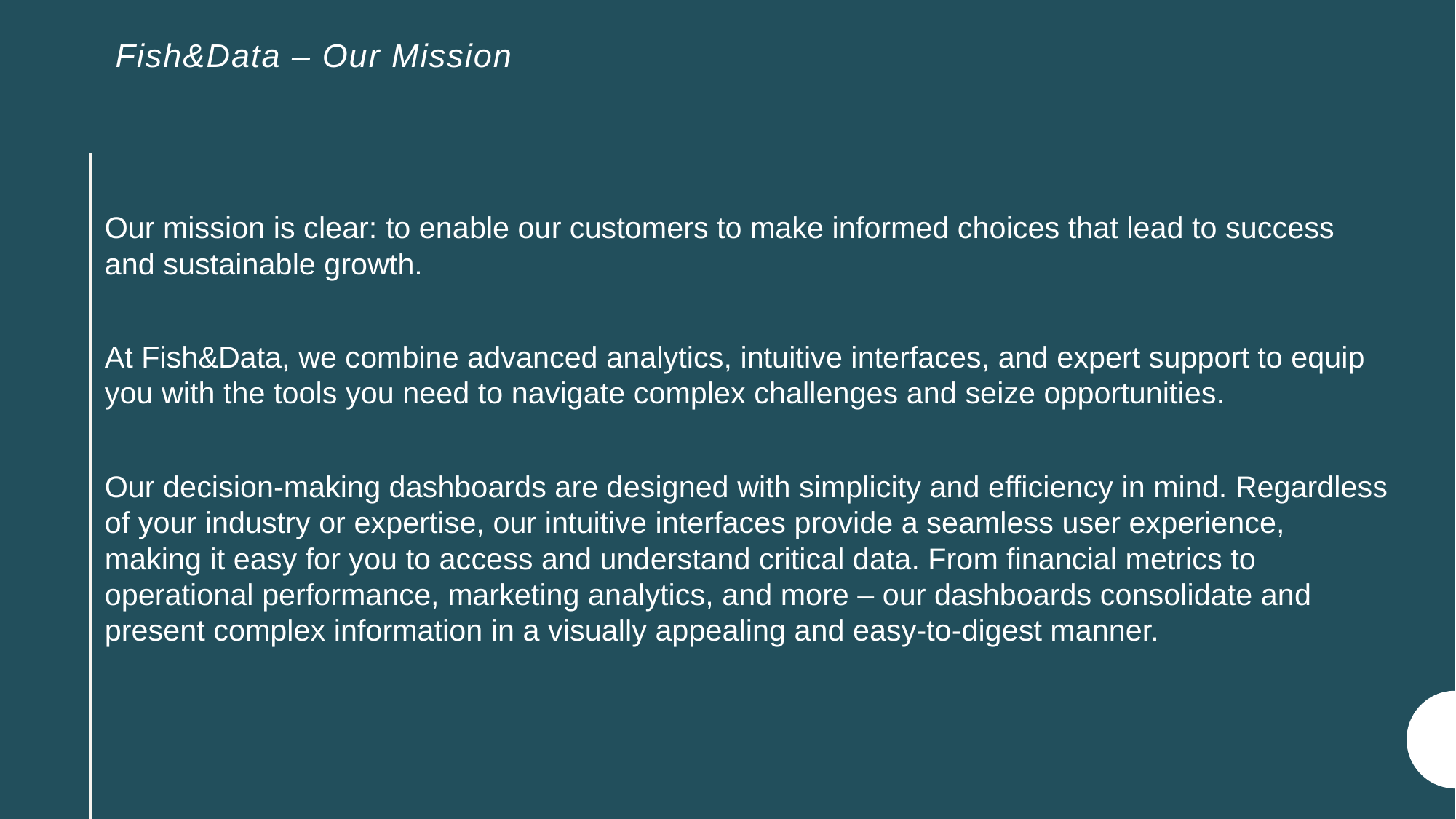

# Fish&Data – Our Mission

Our mission is clear: to enable our customers to make informed choices that lead to success and sustainable growth.

At Fish&Data, we combine advanced analytics, intuitive interfaces, and expert support to equip you with the tools you need to navigate complex challenges and seize opportunities.

Our decision-making dashboards are designed with simplicity and efficiency in mind. Regardless of your industry or expertise, our intuitive interfaces provide a seamless user experience, making it easy for you to access and understand critical data. From financial metrics to operational performance, marketing analytics, and more – our dashboards consolidate and present complex information in a visually appealing and easy-to-digest manner.